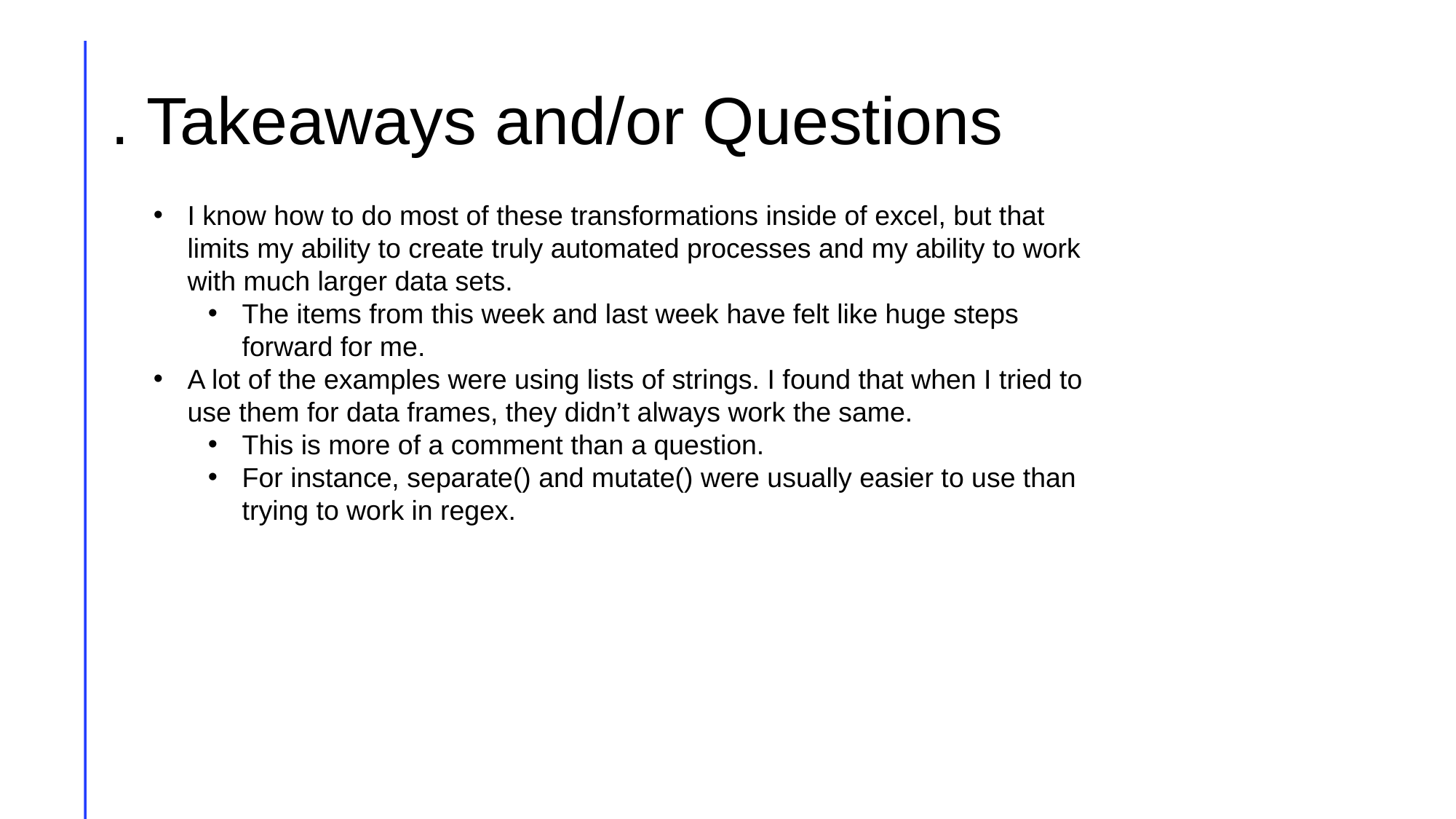

# . Takeaways and/or Questions
I know how to do most of these transformations inside of excel, but that limits my ability to create truly automated processes and my ability to work with much larger data sets.
The items from this week and last week have felt like huge steps forward for me.
A lot of the examples were using lists of strings. I found that when I tried to use them for data frames, they didn’t always work the same.
This is more of a comment than a question.
For instance, separate() and mutate() were usually easier to use than trying to work in regex.